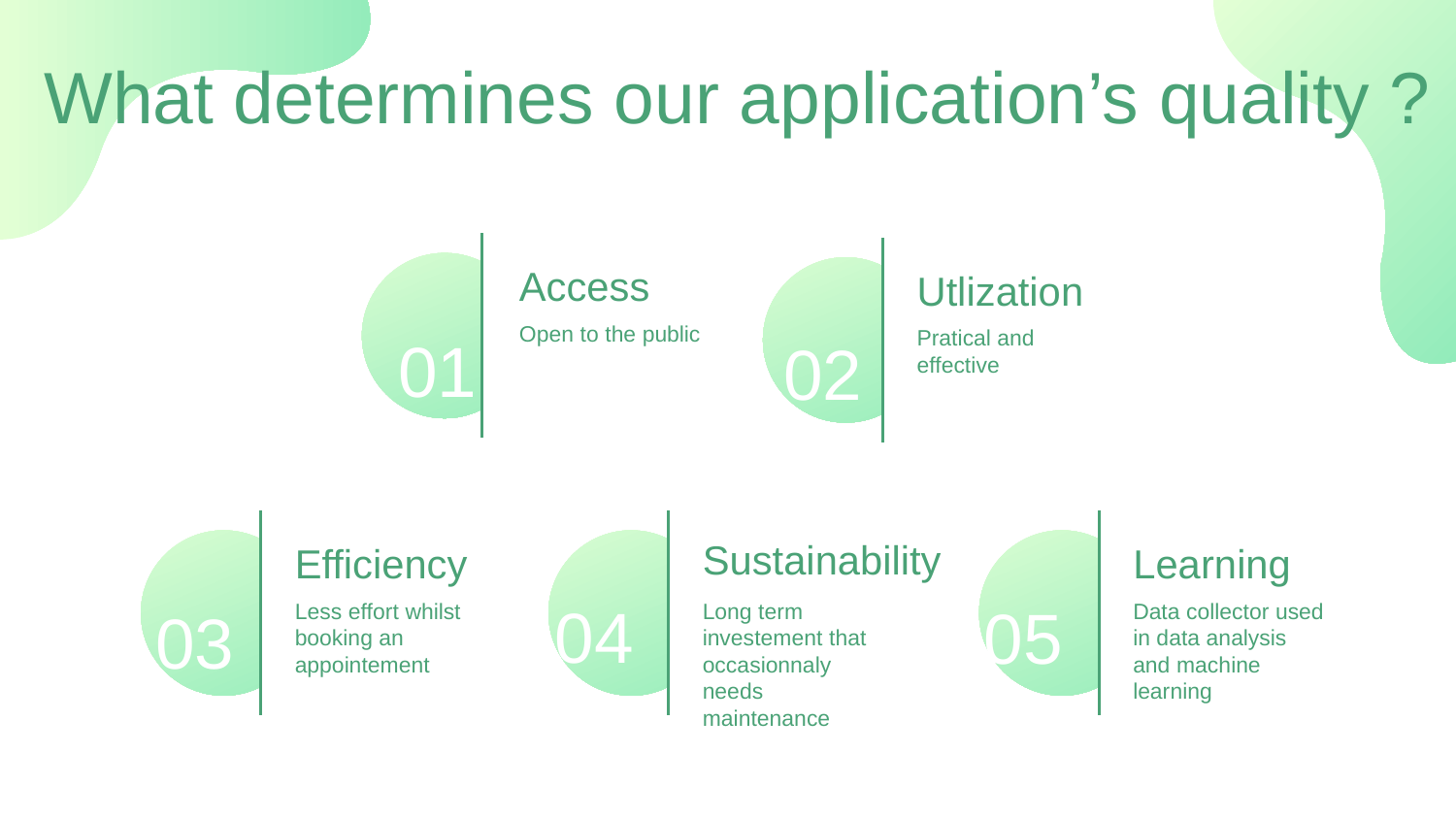

# What determines our application’s quality ?

Access
Utlization
Open to the public
Pratical and effective
01
02

Efficiency
Sustainability
Learning
04
05
Less effort whilst booking an appointement
Long term investement that occasionnaly needs maintenance
Data collector used in data analysis and machine learning
03